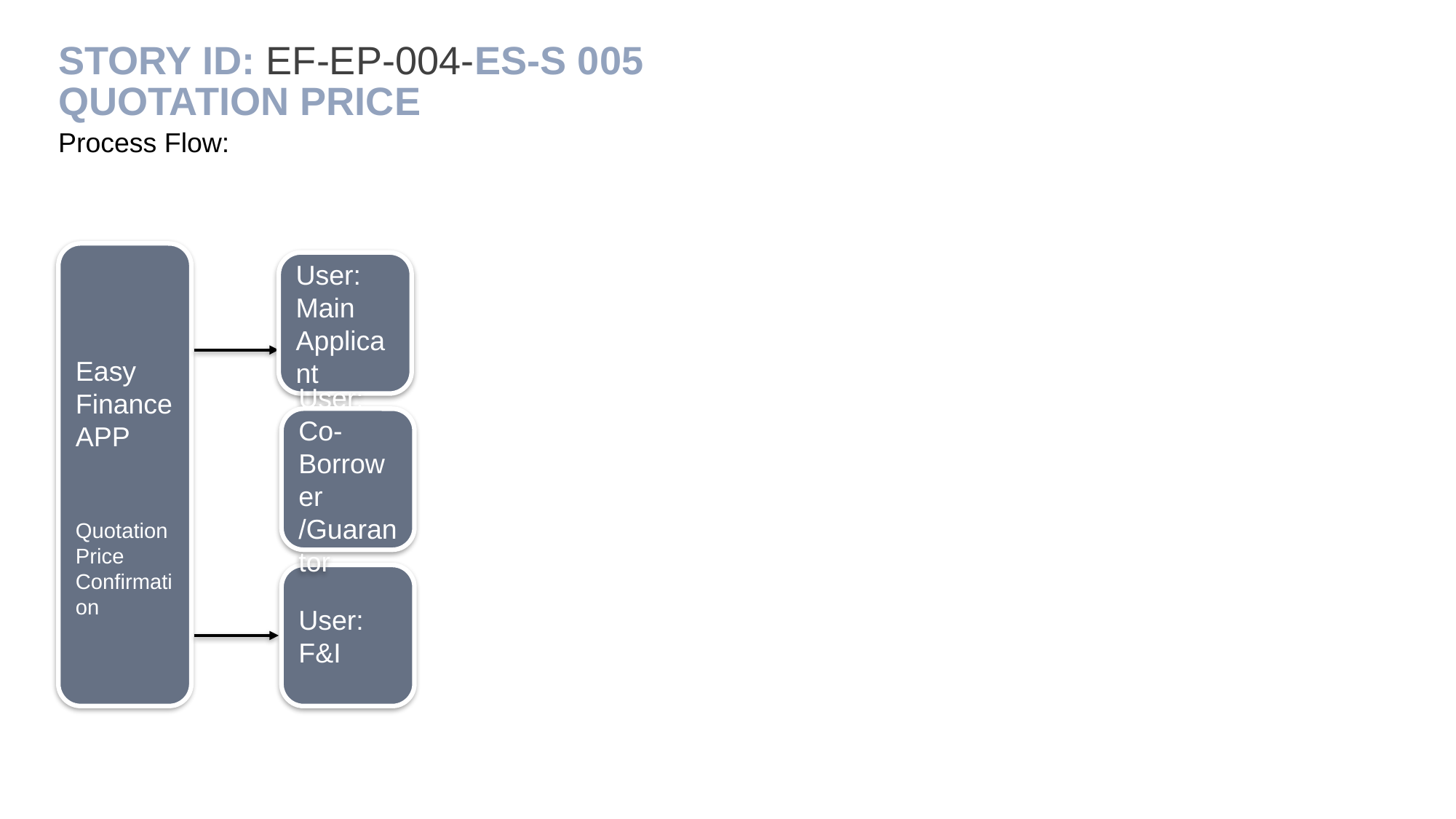

# Story ID: EF-EP-004-ES-S 005 Quotation Price
Process Flow:

Easy Finance APP

Quotation Price Confirmation
User: Main Applicant
User: Co-Borrower /Guarantor
User: F&I